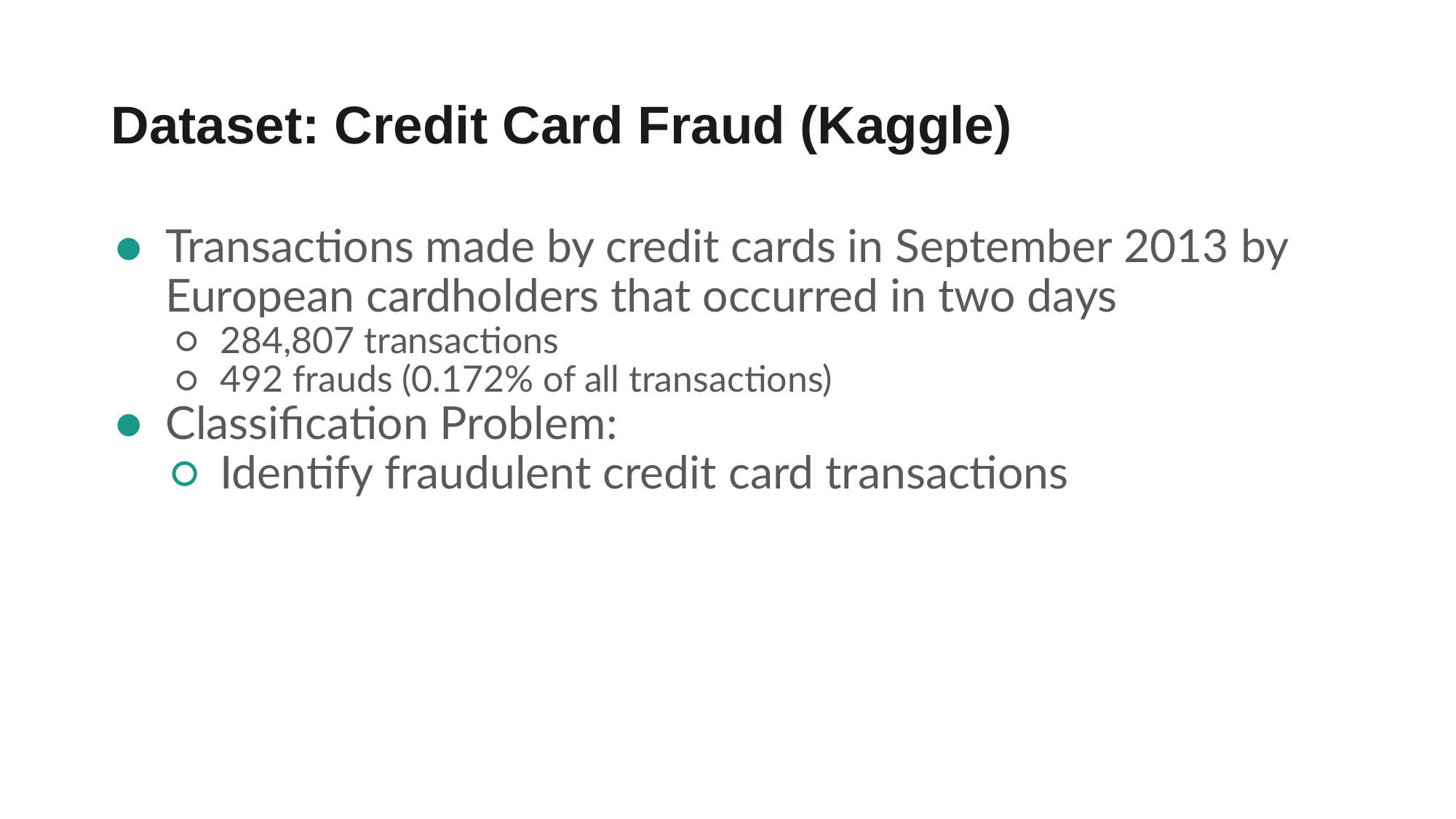

# Dataset: Credit Card Fraud (Kaggle)
Transactions made by credit cards in September 2013 by European cardholders that occurred in two days
284,807 transactions
492 frauds (0.172% of all transactions)
Classification Problem:
Identify fraudulent credit card transactions